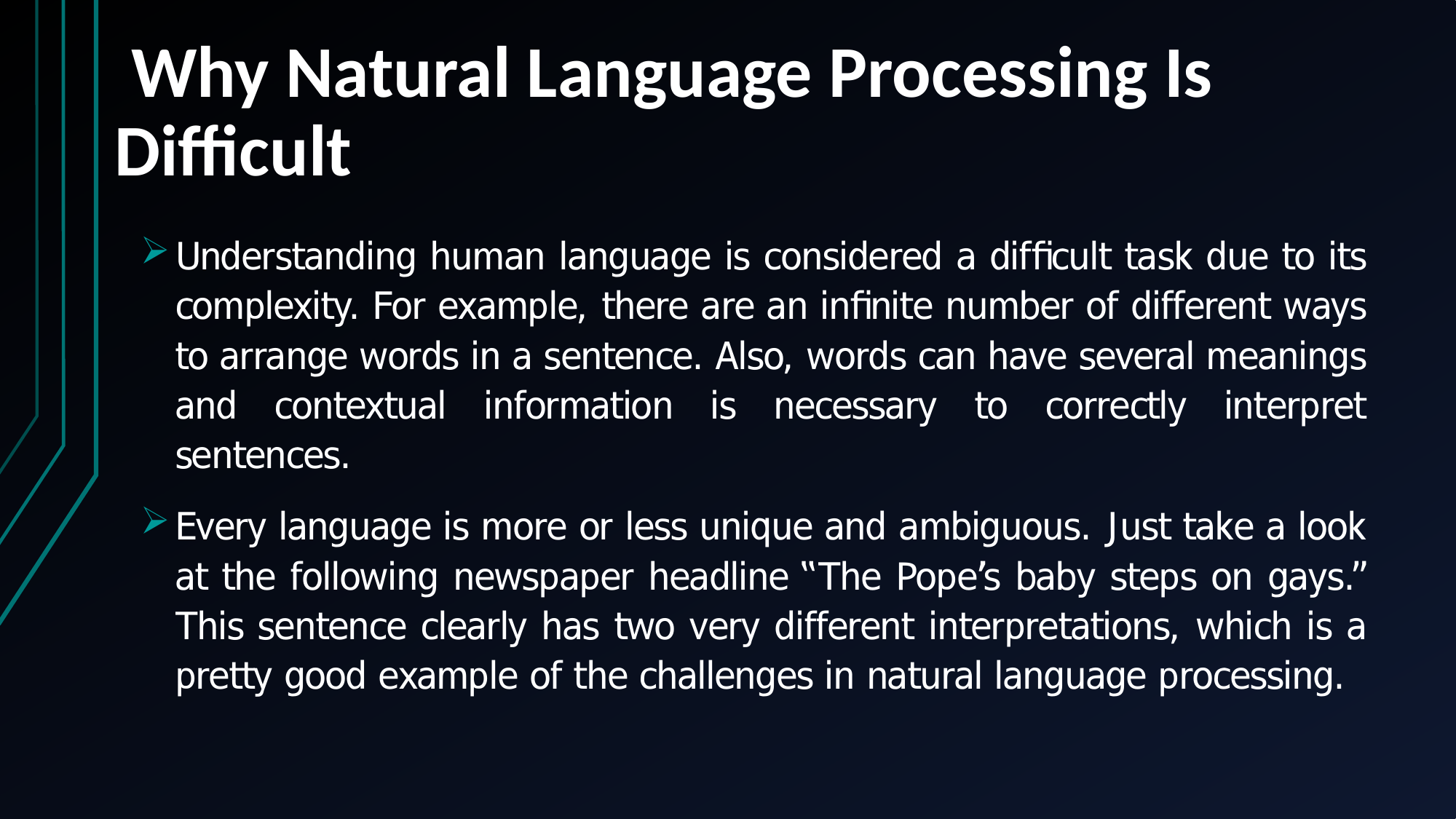

# Why Natural Language Processing Is Difficult
Understanding human language is considered a difficult task due to its complexity. For example, there are an infinite number of different ways to arrange words in a sentence. Also, words can have several meanings and contextual information is necessary to correctly interpret sentences.
Every language is more or less unique and ambiguous. Just take a look at the following newspaper headline “The Pope’s baby steps on gays.” This sentence clearly has two very different interpretations, which is a pretty good example of the challenges in natural language processing.